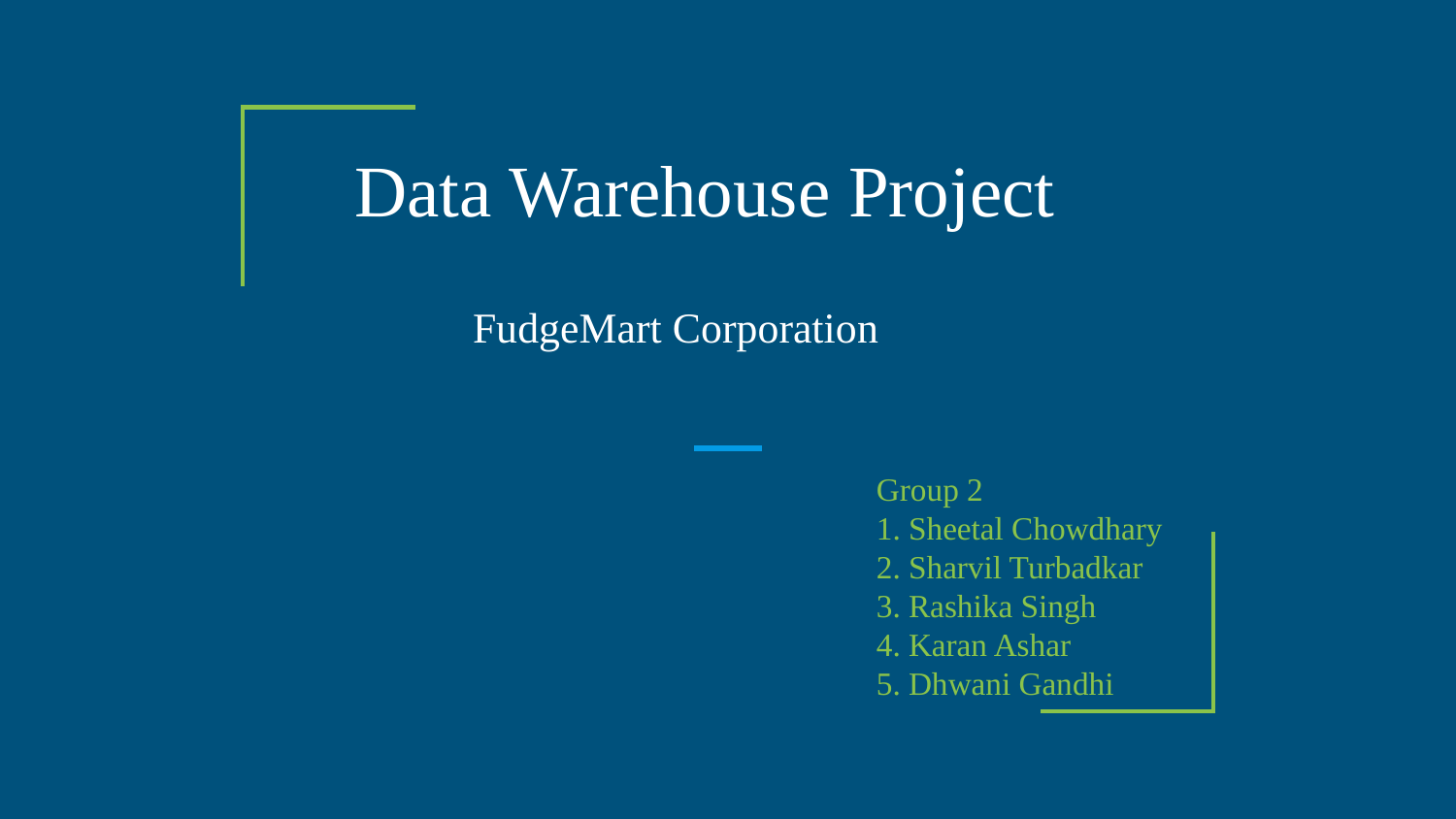

# Data Warehouse Project
FudgeMart Corporation
Group 2
1. Sheetal Chowdhary
2. Sharvil Turbadkar
3. Rashika Singh
4. Karan Ashar
5. Dhwani Gandhi